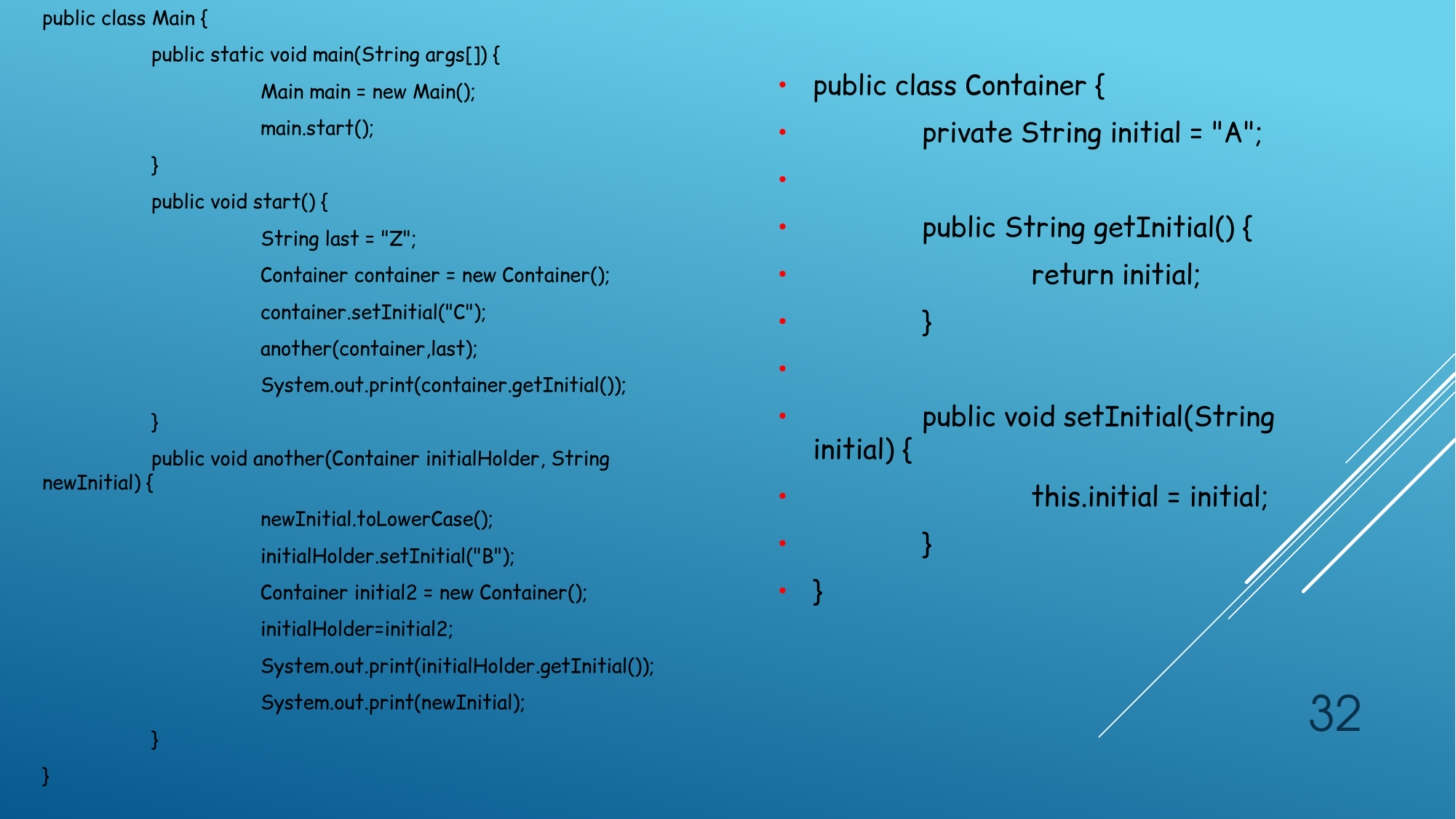

public class Main {
	public static void main(String args[]) {
		Main main = new Main();
		main.start();
	}
	public void start() {
		String last = "Z";
		Container container = new Container();
		container.setInitial("C");
		another(container,last);
		System.out.print(container.getInitial());
	}
	public void another(Container initialHolder, String newInitial) {
		newInitial.toLowerCase();
		initialHolder.setInitial("B");
		Container initial2 = new Container();
		initialHolder=initial2;
		System.out.print(initialHolder.getInitial());
		System.out.print(newInitial);
	}
}
public class Container {
	private String initial = "A";

	public String getInitial() {
		return initial;
	}

	public void setInitial(String initial) {
		this.initial = initial;
	}
}
32